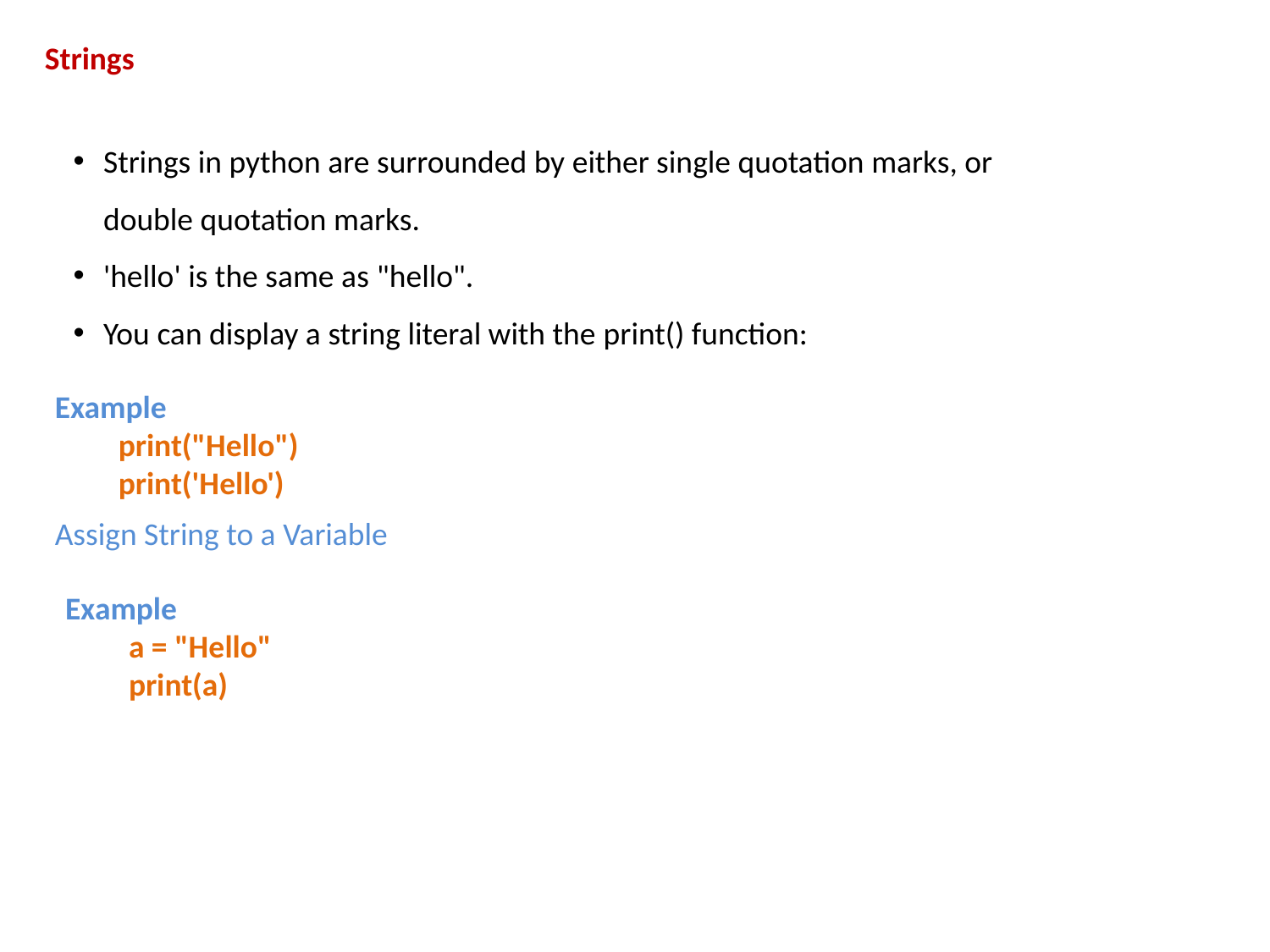

Strings
Strings in python are surrounded by either single quotation marks, or
double quotation marks.
'hello' is the same as "hello".
You can display a string literal with the print() function:

Example
print("Hello")
print('Hello')
Assign String to a Variable

Example
a = "Hello"
print(a)